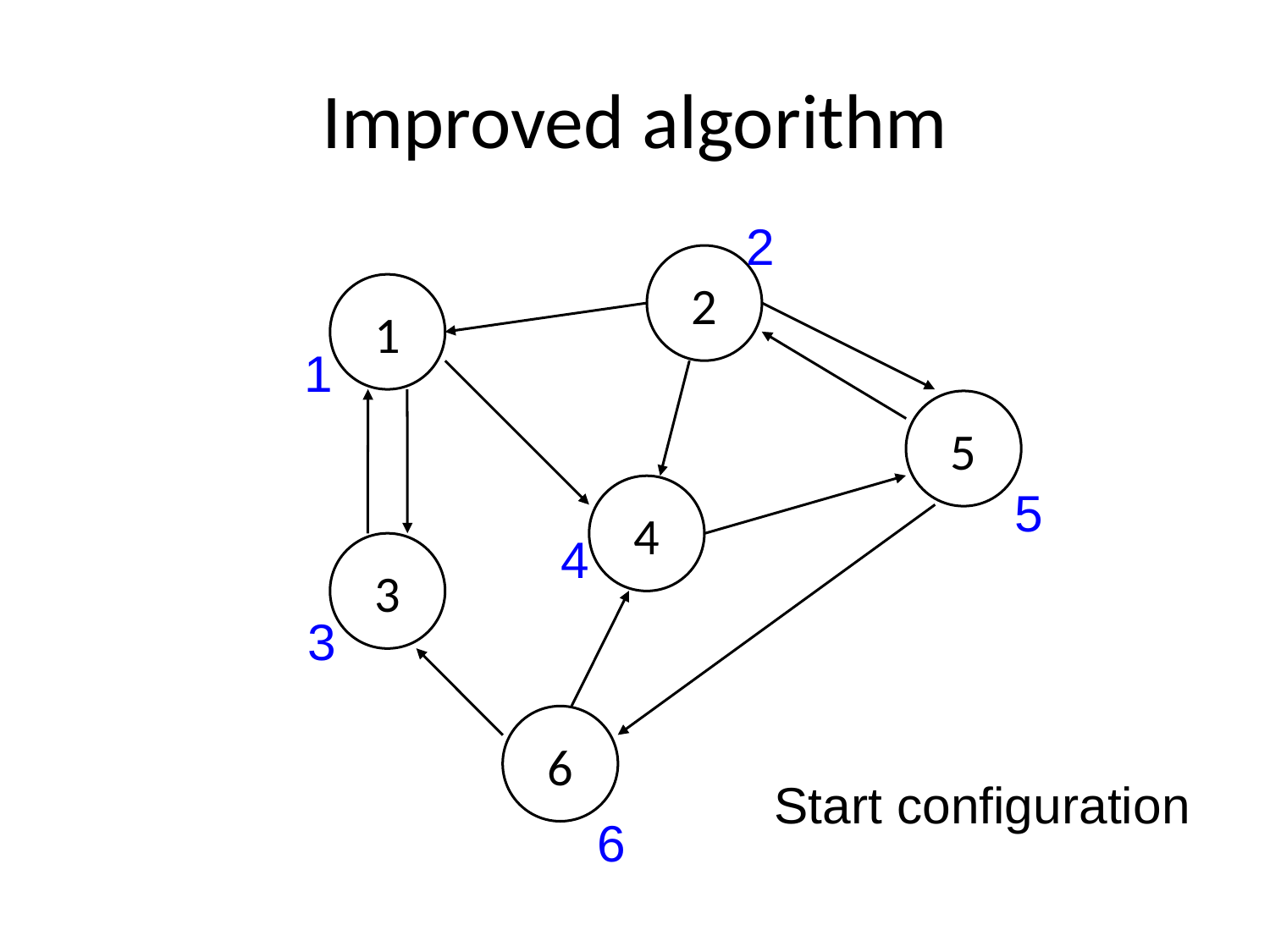

# Improved algorithm
2
2
1

1

5
5

4

4
3

3

6
Start configuration
6